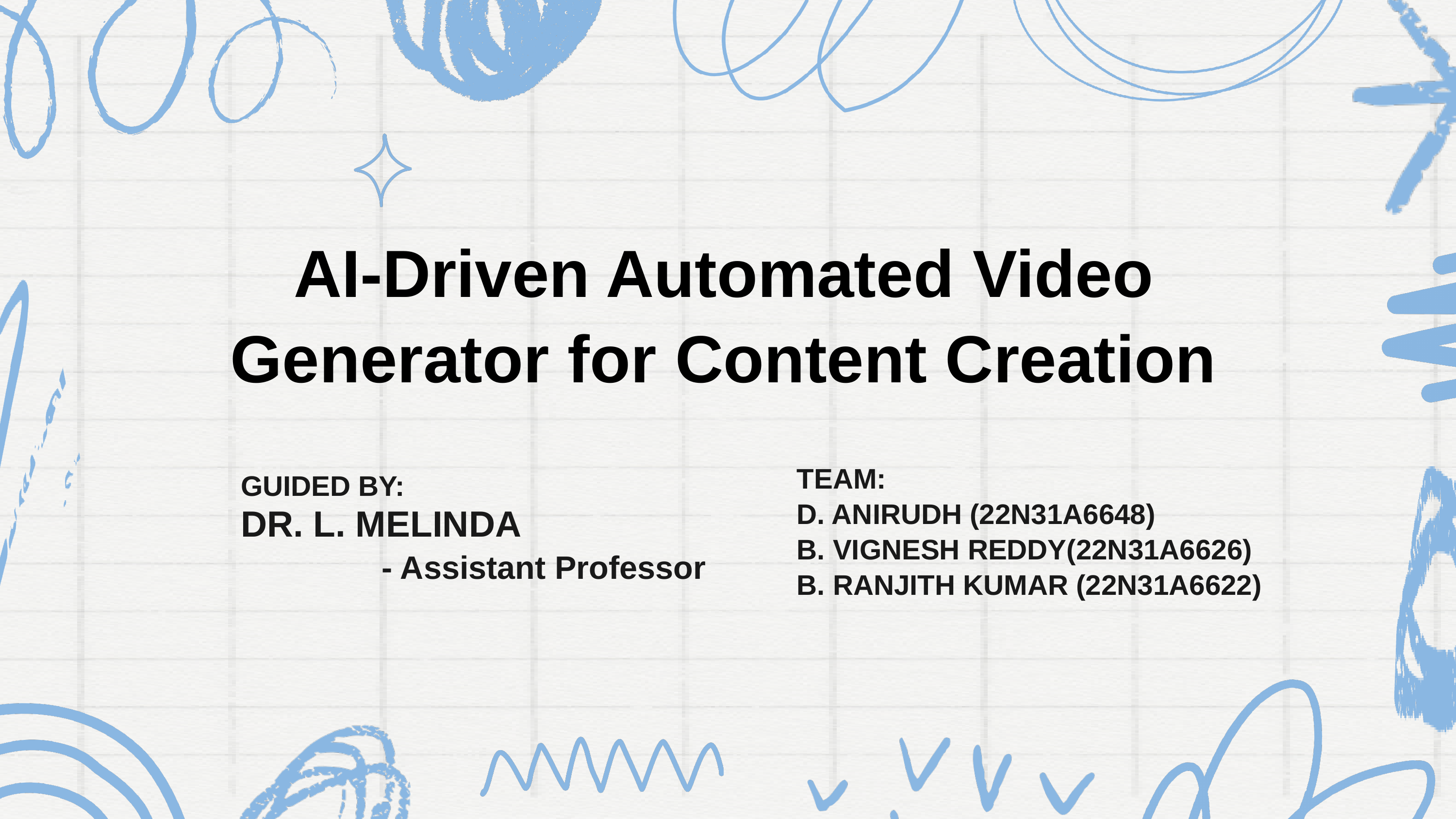

AI-Driven Automated Video Generator for Content Creation

GUIDED BY:
DR. L. MELINDA
              - Assistant Professor
TEAM:
D. ANIRUDH (22N31A6648)
B. VIGNESH REDDY(22N31A6626)
B. RANJITH KUMAR (22N31A6622)